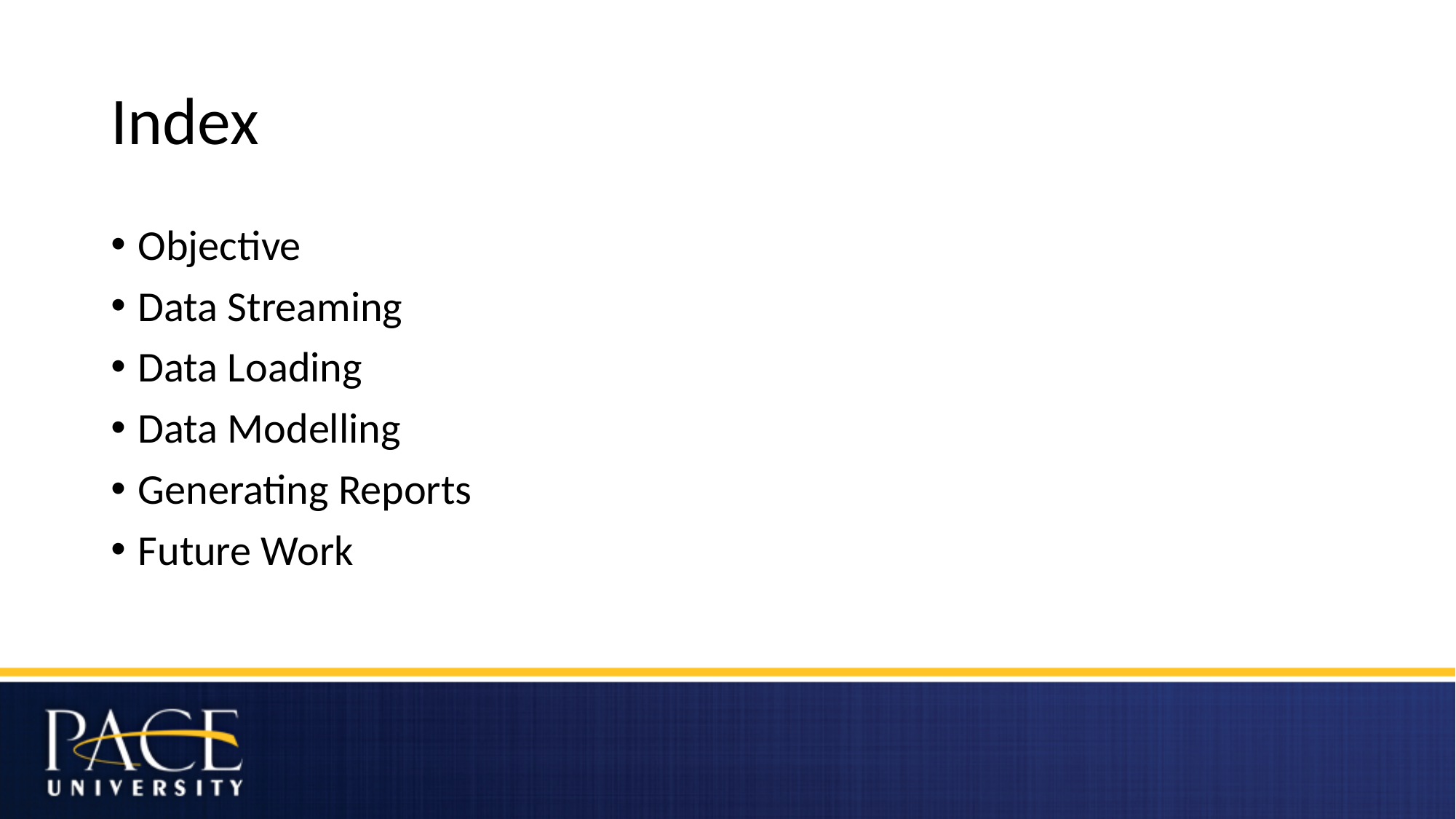

# Index
Objective
Data Streaming
Data Loading
Data Modelling
Generating Reports
Future Work